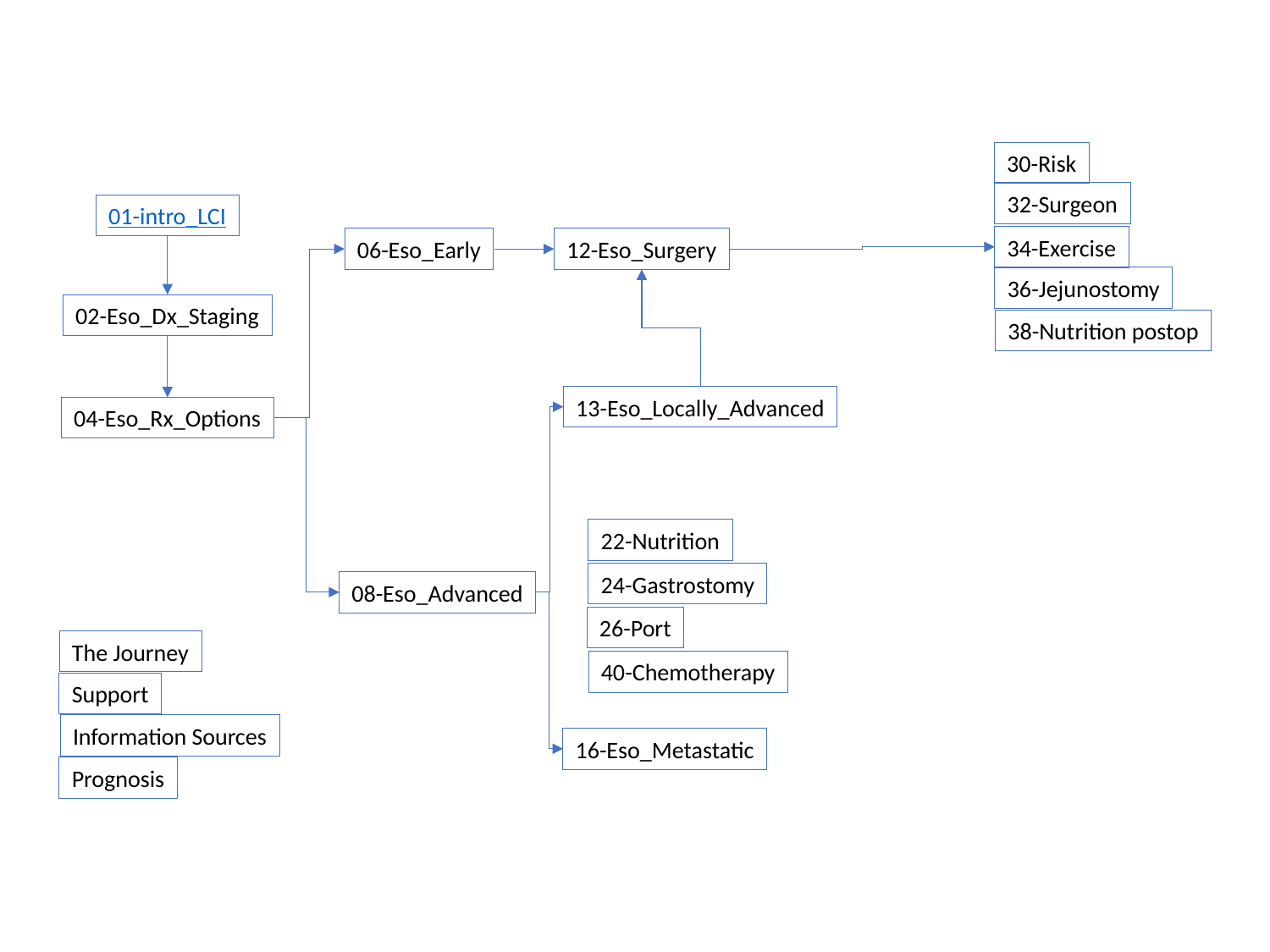

30-Risk
32-Surgeon
01-intro_LCI
34-Exercise
06-Eso_Early
12-Eso_Surgery
36-Jejunostomy
02-Eso_Dx_Staging
38-Nutrition postop
13-Eso_Locally_Advanced
04-Eso_Rx_Options
22-Nutrition
24-Gastrostomy
08-Eso_Advanced
26-Port
The Journey
40-Chemotherapy
Support
Information Sources
16-Eso_Metastatic
Prognosis